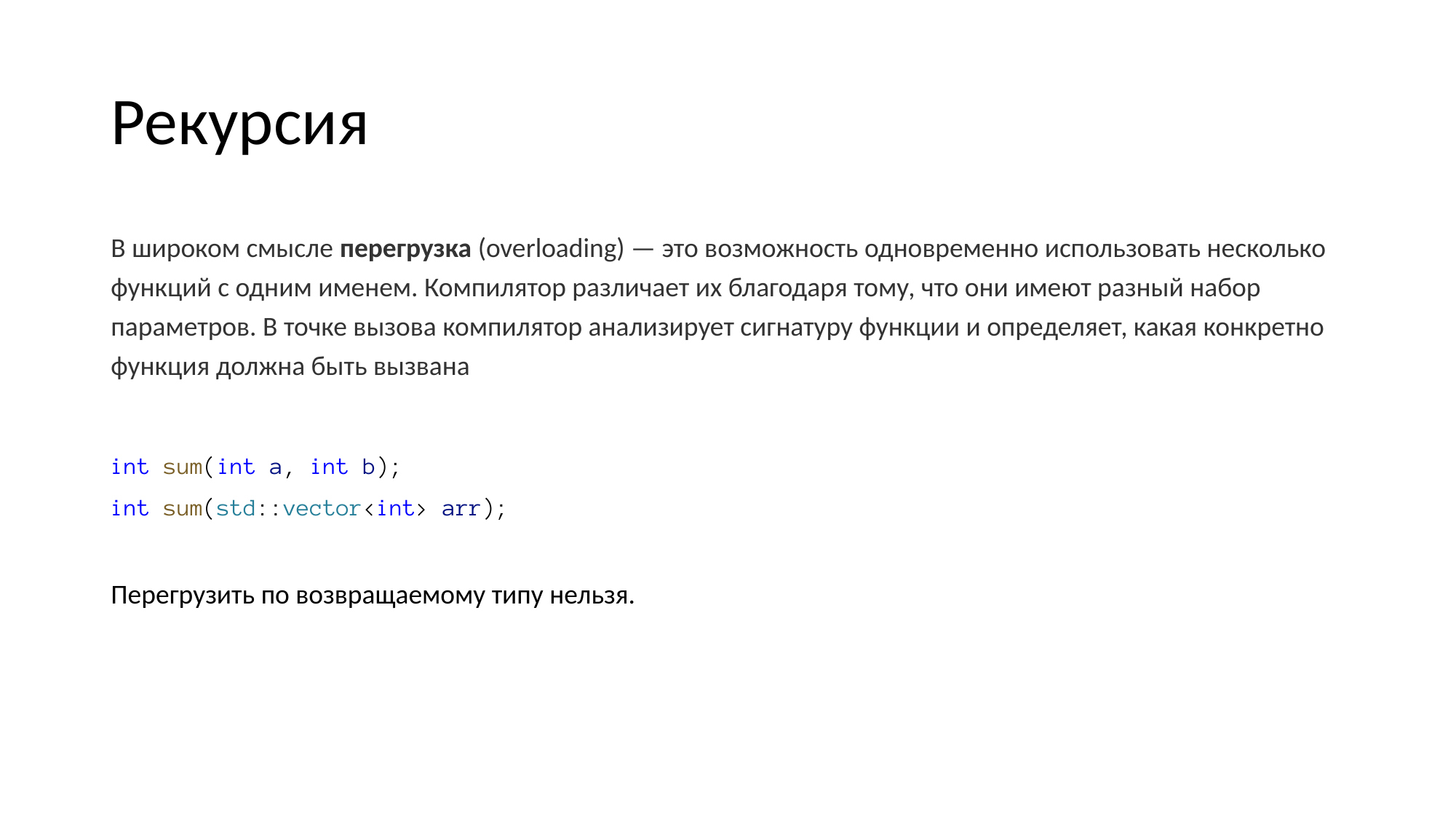

# Рекурсия
В широком смысле перегрузка (overloading) — это возможность одновременно использовать несколько функций с одним именем. Компилятор различает их благодаря тому, что они имеют разный набор параметров. В точке вызова компилятор анализирует сигнатуру функции и определяет, какая конкретно функция должна быть вызвана

int sum(int a, int b);
int sum(std::vector<int> arr);

Перегрузить по возвращаемому типу нельзя.